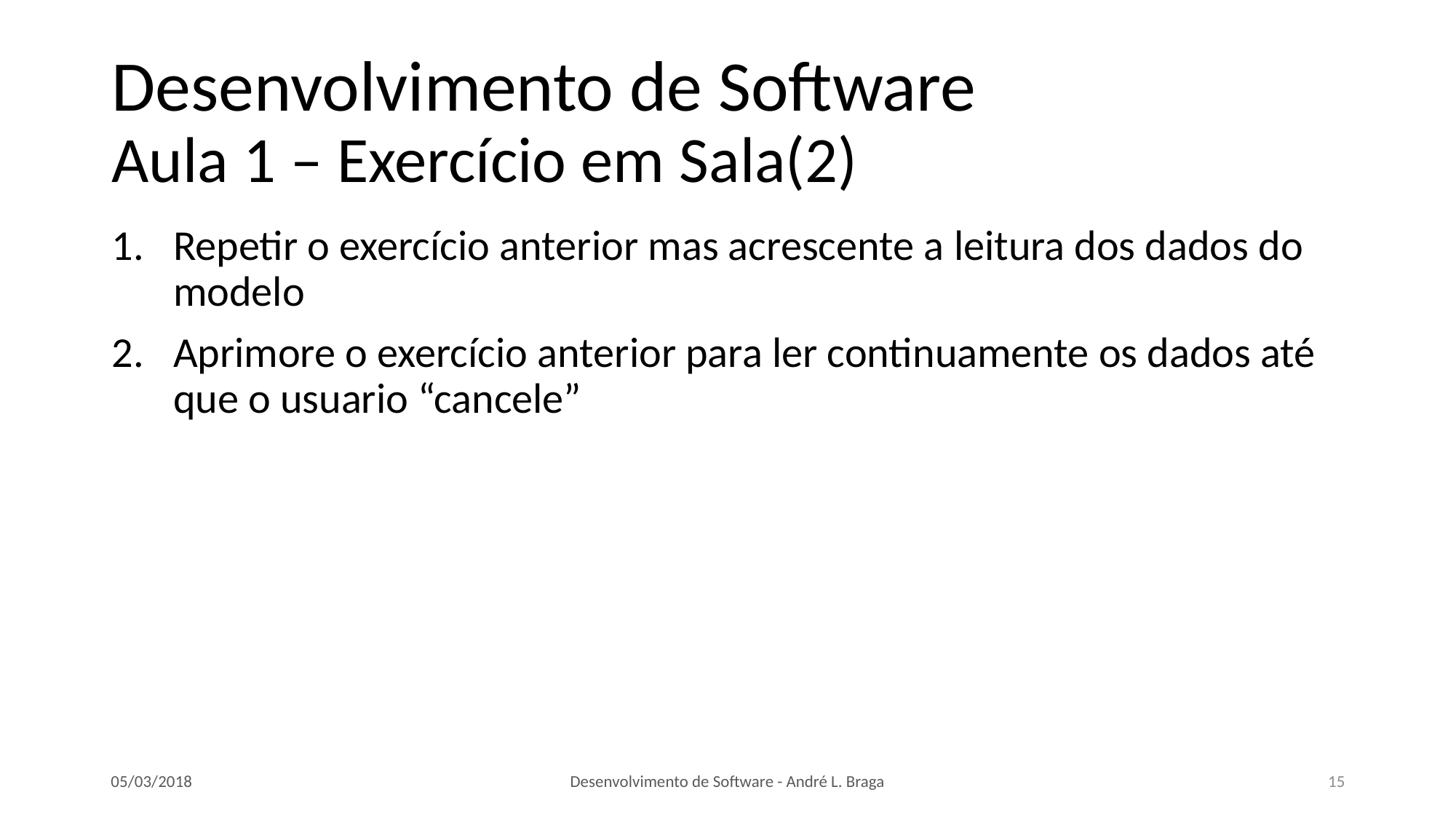

# Desenvolvimento de Software Aula 1 – Exercício em Sala(2)
Repetir o exercício anterior mas acrescente a leitura dos dados do modelo
Aprimore o exercício anterior para ler continuamente os dados até que o usuario “cancele”
05/03/2018
Desenvolvimento de Software - André L. Braga
15